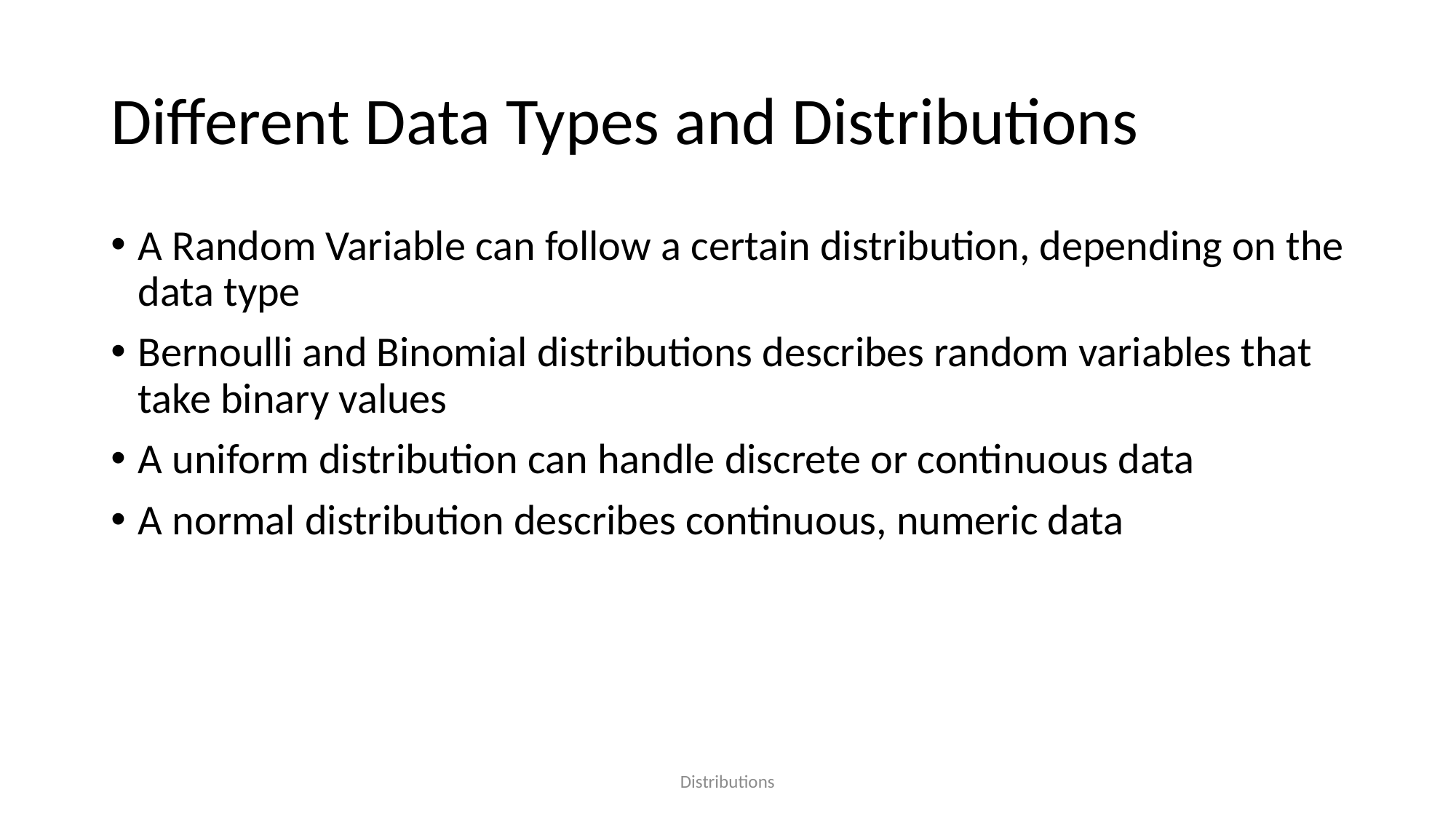

# Different Data Types and Distributions
A Random Variable can follow a certain distribution, depending on the data type
Bernoulli and Binomial distributions describes random variables that take binary values
A uniform distribution can handle discrete or continuous data
A normal distribution describes continuous, numeric data
Distributions